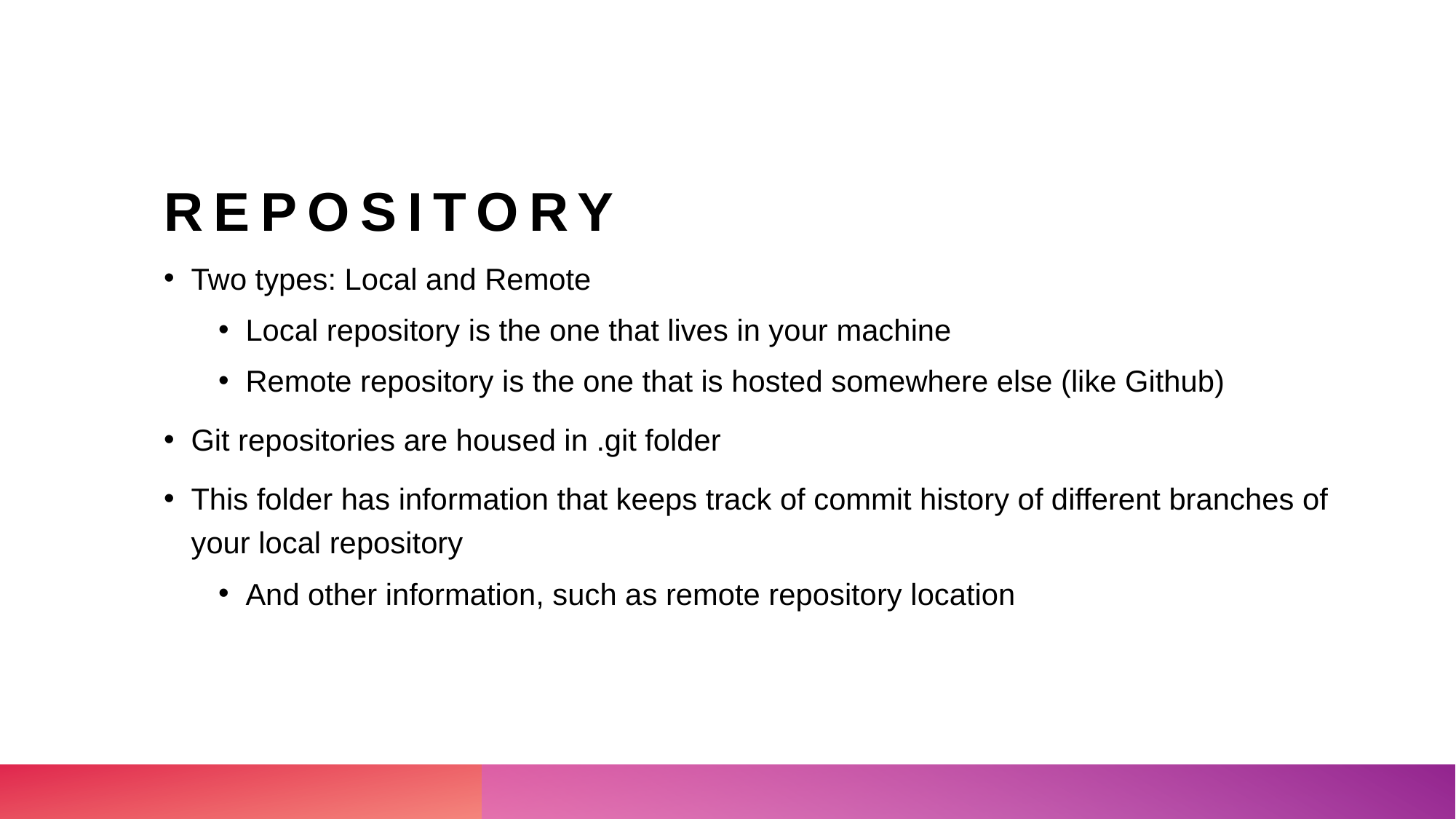

# Repository
Two types: Local and Remote
Local repository is the one that lives in your machine
Remote repository is the one that is hosted somewhere else (like Github)
Git repositories are housed in .git folder
This folder has information that keeps track of commit history of different branches of your local repository
And other information, such as remote repository location